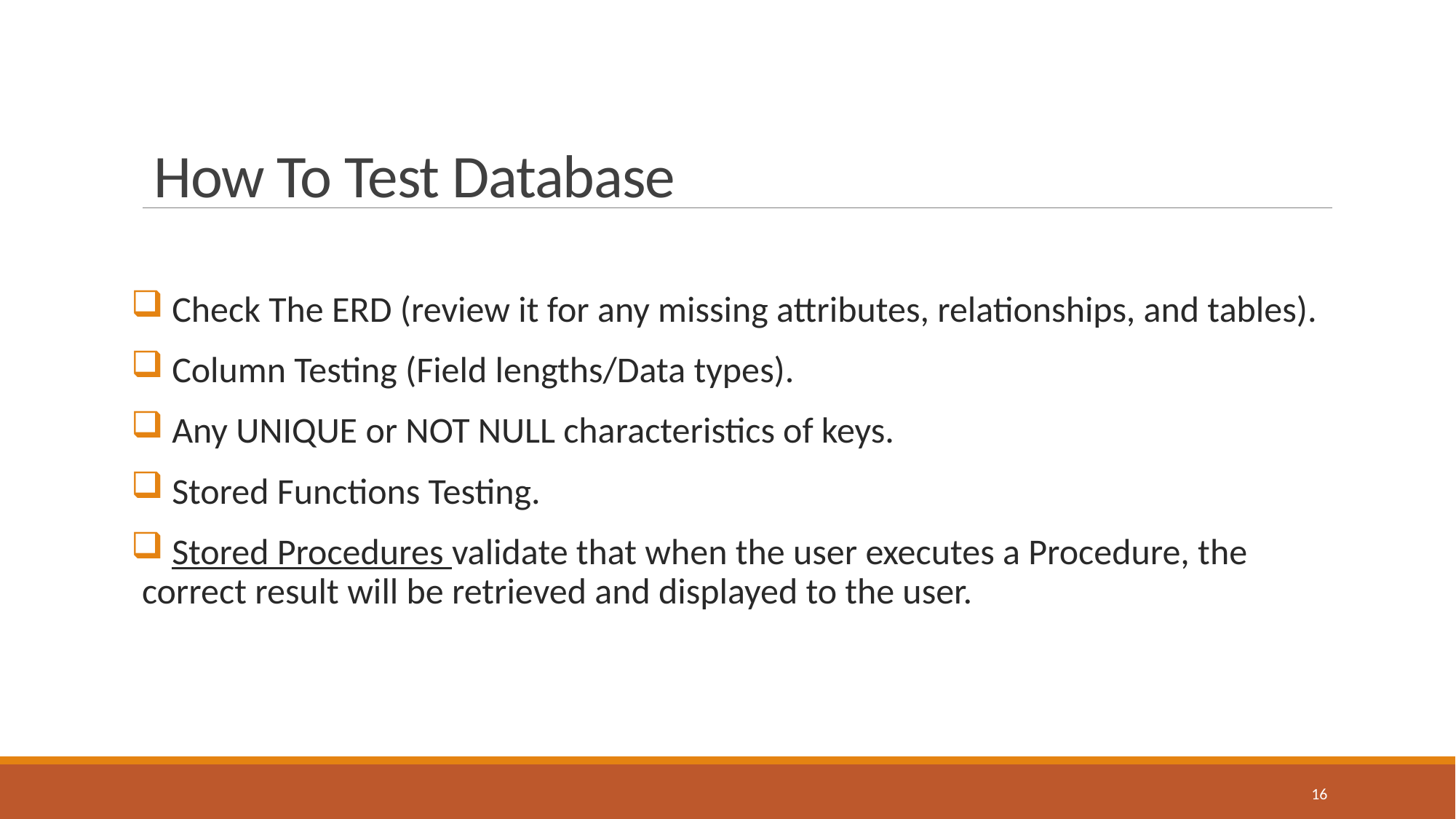

# How To Test Database

 Check The ERD (review it for any missing attributes, relationships, and tables).
 Column Testing (Field lengths/Data types).
 Any UNIQUE or NOT NULL characteristics of keys.
 Stored Functions Testing.
 Stored Procedures validate that when the user executes a Procedure, the correct result will be retrieved and displayed to the user.

16